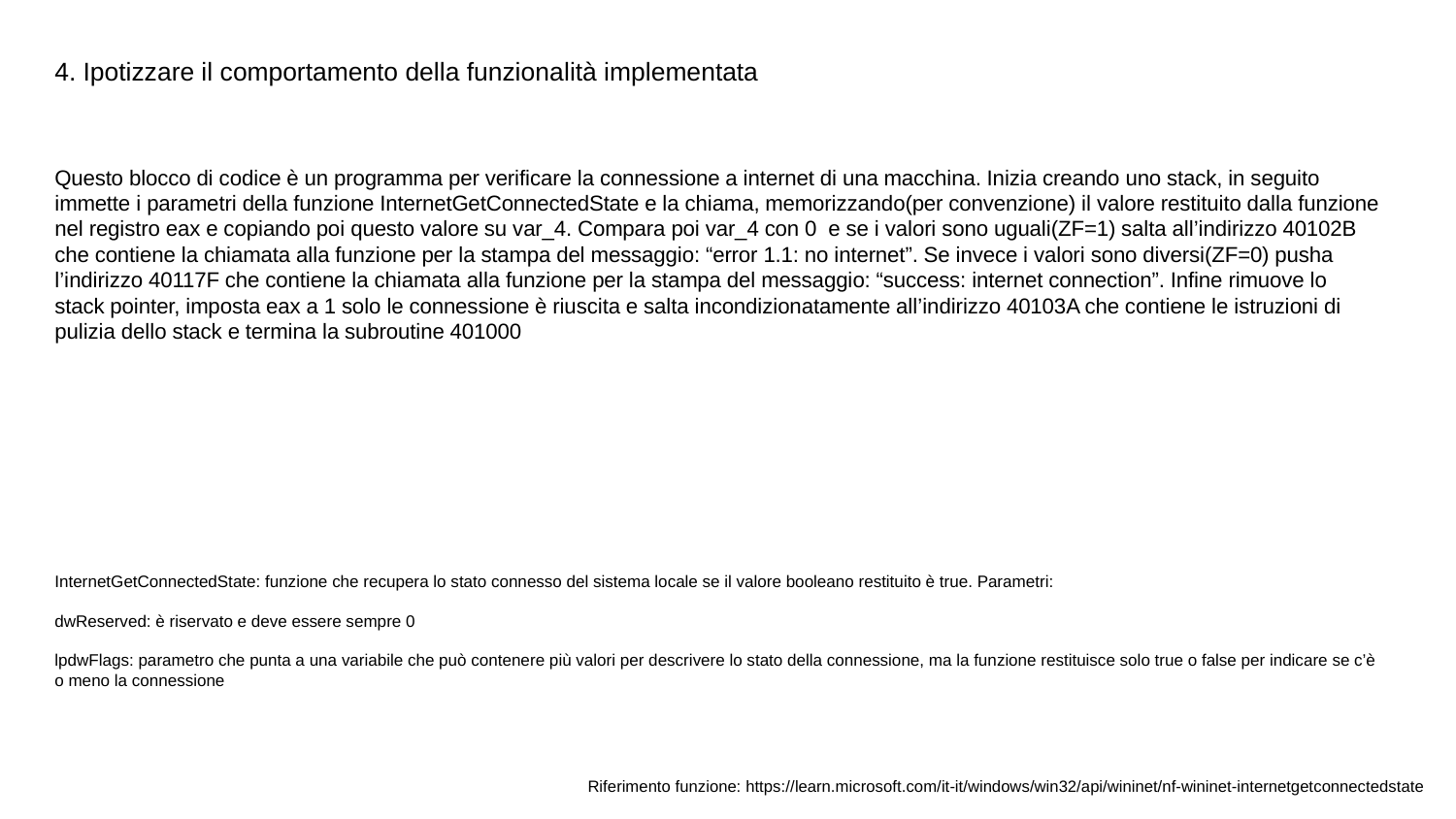

# 4. Ipotizzare il comportamento della funzionalità implementata

Questo blocco di codice è un programma per verificare la connessione a internet di una macchina. Inizia creando uno stack, in seguito immette i parametri della funzione InternetGetConnectedState e la chiama, memorizzando(per convenzione) il valore restituito dalla funzione nel registro eax e copiando poi questo valore su var_4. Compara poi var_4 con 0  e se i valori sono uguali(ZF=1) salta all’indirizzo 40102B che contiene la chiamata alla funzione per la stampa del messaggio: “error 1.1: no internet”. Se invece i valori sono diversi(ZF=0) pusha l’indirizzo 40117F che contiene la chiamata alla funzione per la stampa del messaggio: “success: internet connection”. Infine rimuove lo stack pointer, imposta eax a 1 solo le connessione è riuscita e salta incondizionatamente all’indirizzo 40103A che contiene le istruzioni di pulizia dello stack e termina la subroutine 401000

InternetGetConnectedState: funzione che recupera lo stato connesso del sistema locale se il valore booleano restituito è true. Parametri:

dwReserved: è riservato e deve essere sempre 0

lpdwFlags: parametro che punta a una variabile che può contenere più valori per descrivere lo stato della connessione, ma la funzione restituisce solo true o false per indicare se c’è o meno la connessione

Riferimento funzione: https://learn.microsoft.com/it-it/windows/win32/api/wininet/nf-wininet-internetgetconnectedstate